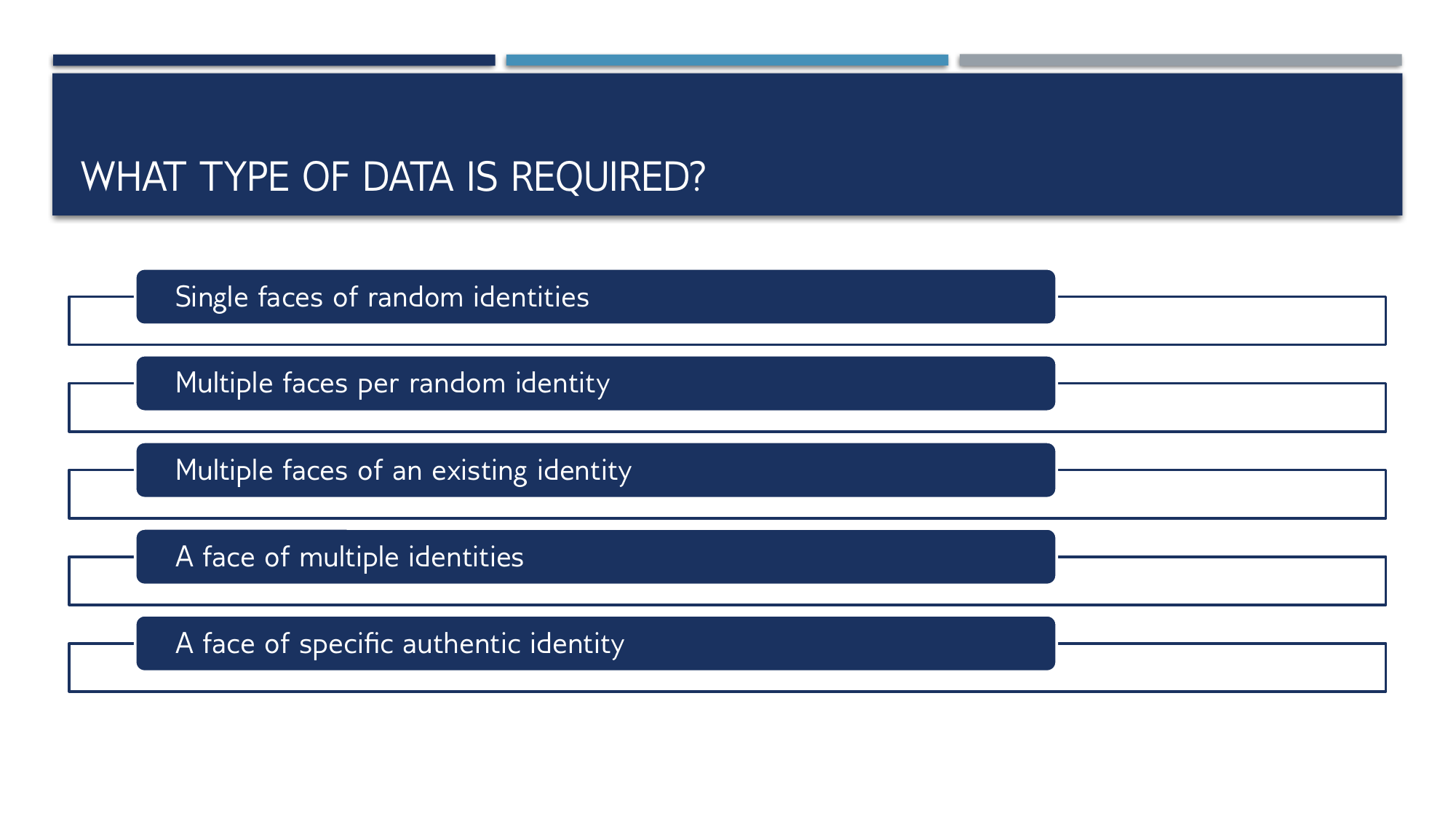

# What type of data is required?
Single faces of random identities
Multiple faces per random identity
Multiple faces of an existing identity
A face of multiple identities
A face of specific authentic identity